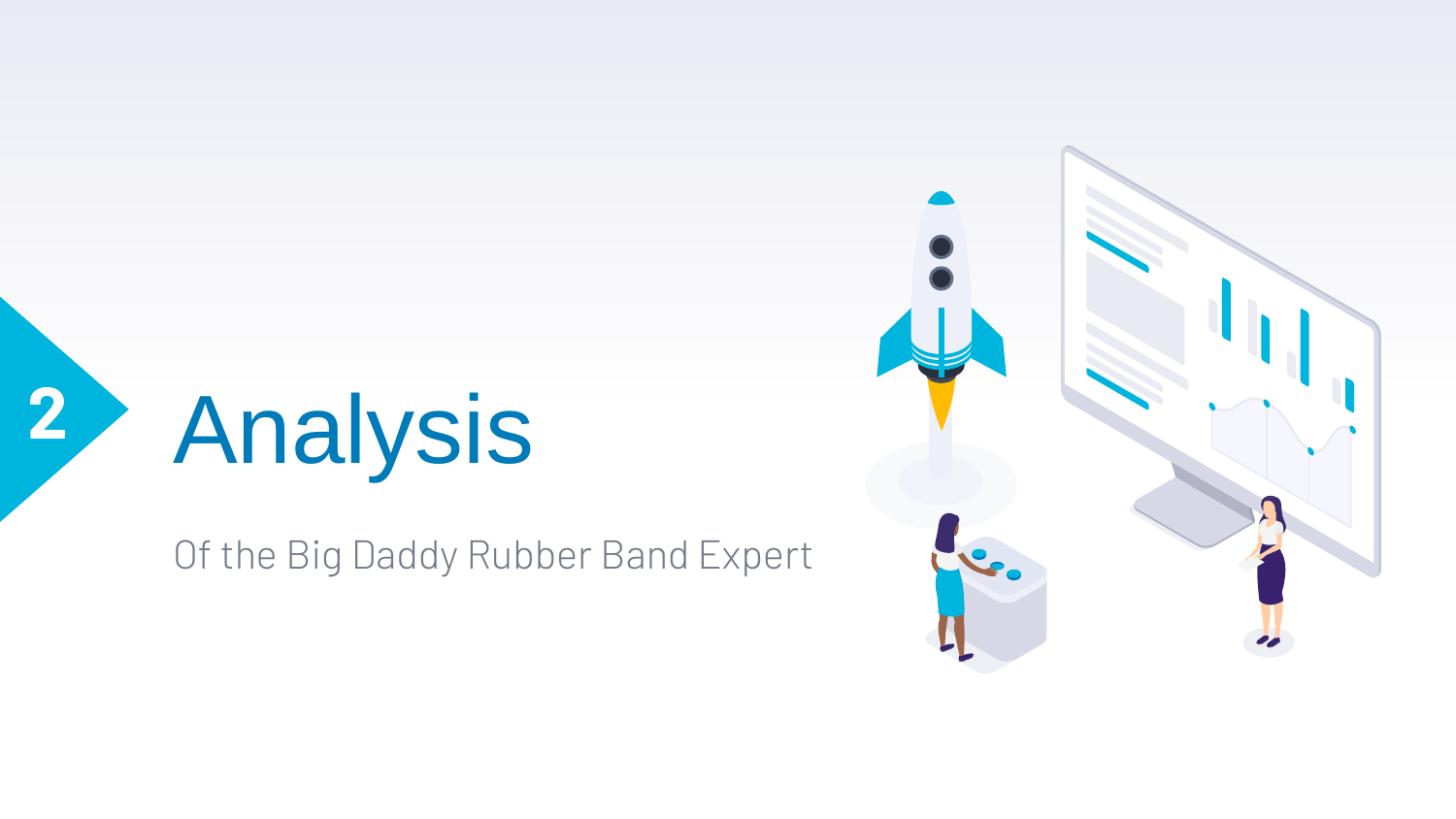

2
# Analysis
Of the Big Daddy Rubber Band Expert